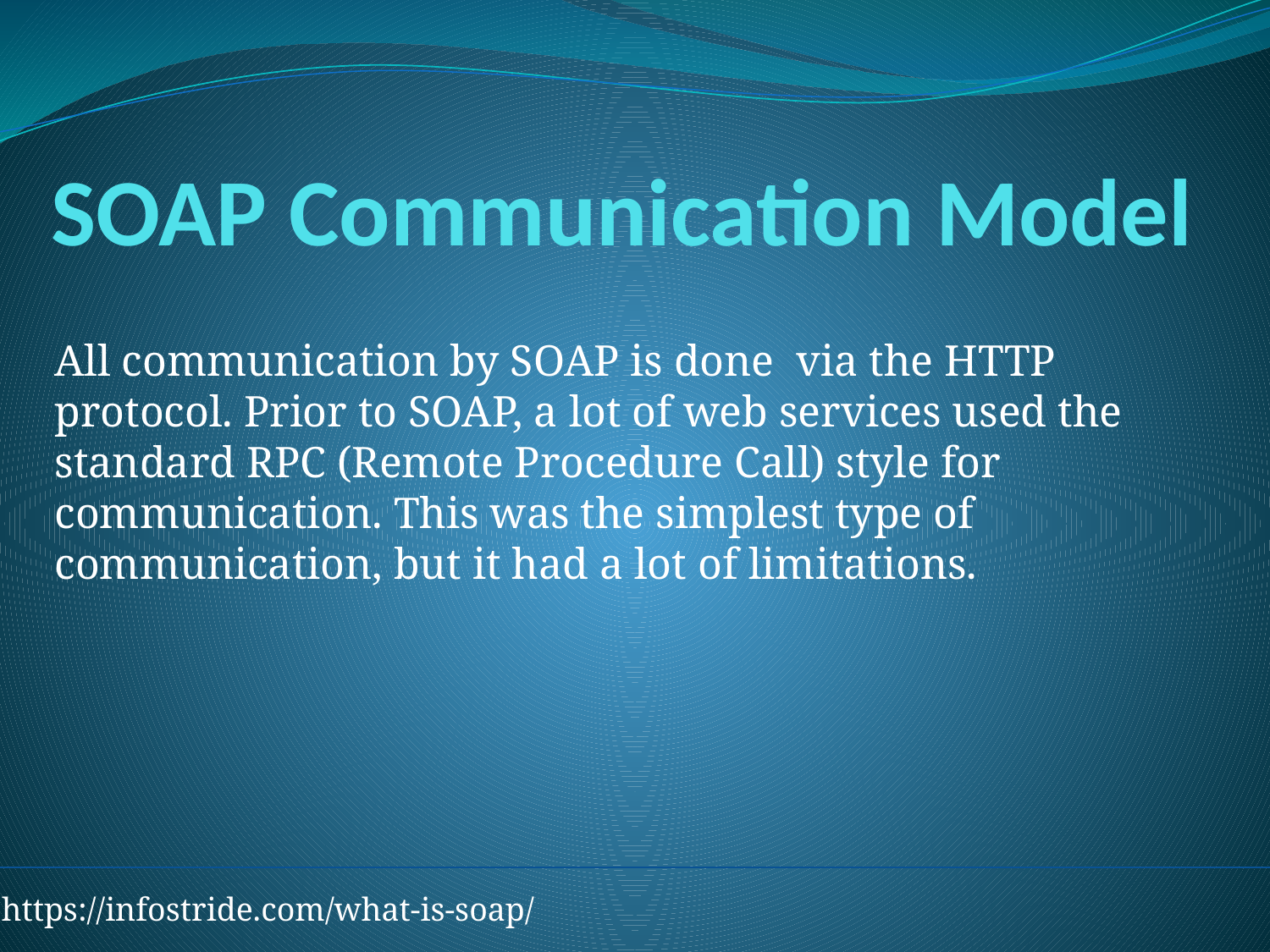

# SOAP Communication Model
All communication by SOAP is done  via the HTTP protocol. Prior to SOAP, a lot of web services used the standard RPC (Remote Procedure Call) style for communication. This was the simplest type of communication, but it had a lot of limitations.
https://infostride.com/what-is-soap/